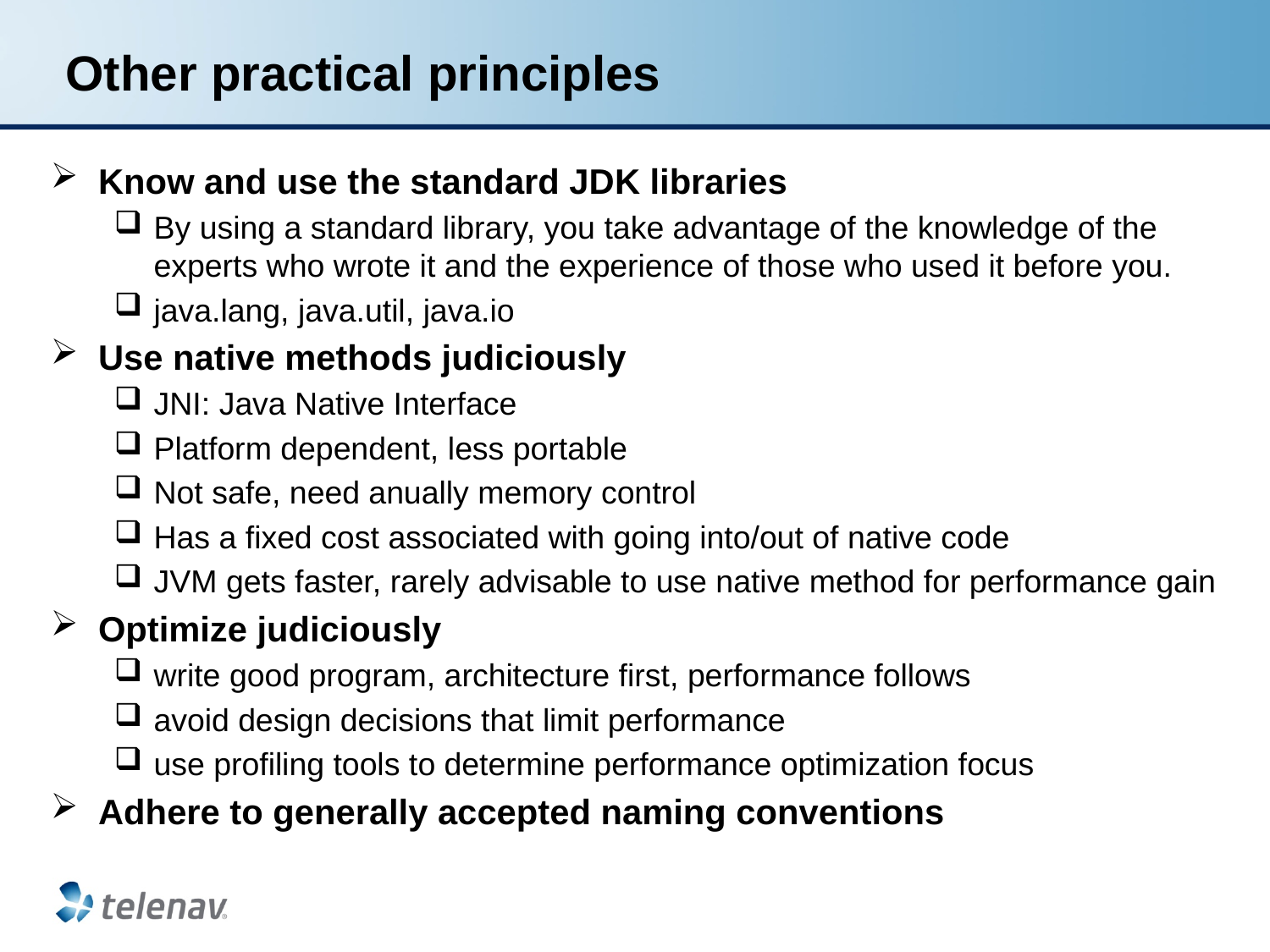

# Other practical principles
Know and use the standard JDK libraries
By using a standard library, you take advantage of the knowledge of the experts who wrote it and the experience of those who used it before you.
java.lang, java.util, java.io
Use native methods judiciously
JNI: Java Native Interface
Platform dependent, less portable
Not safe, need anually memory control
Has a fixed cost associated with going into/out of native code
JVM gets faster, rarely advisable to use native method for performance gain
Optimize judiciously
write good program, architecture first, performance follows
avoid design decisions that limit performance
use profiling tools to determine performance optimization focus
Adhere to generally accepted naming conventions